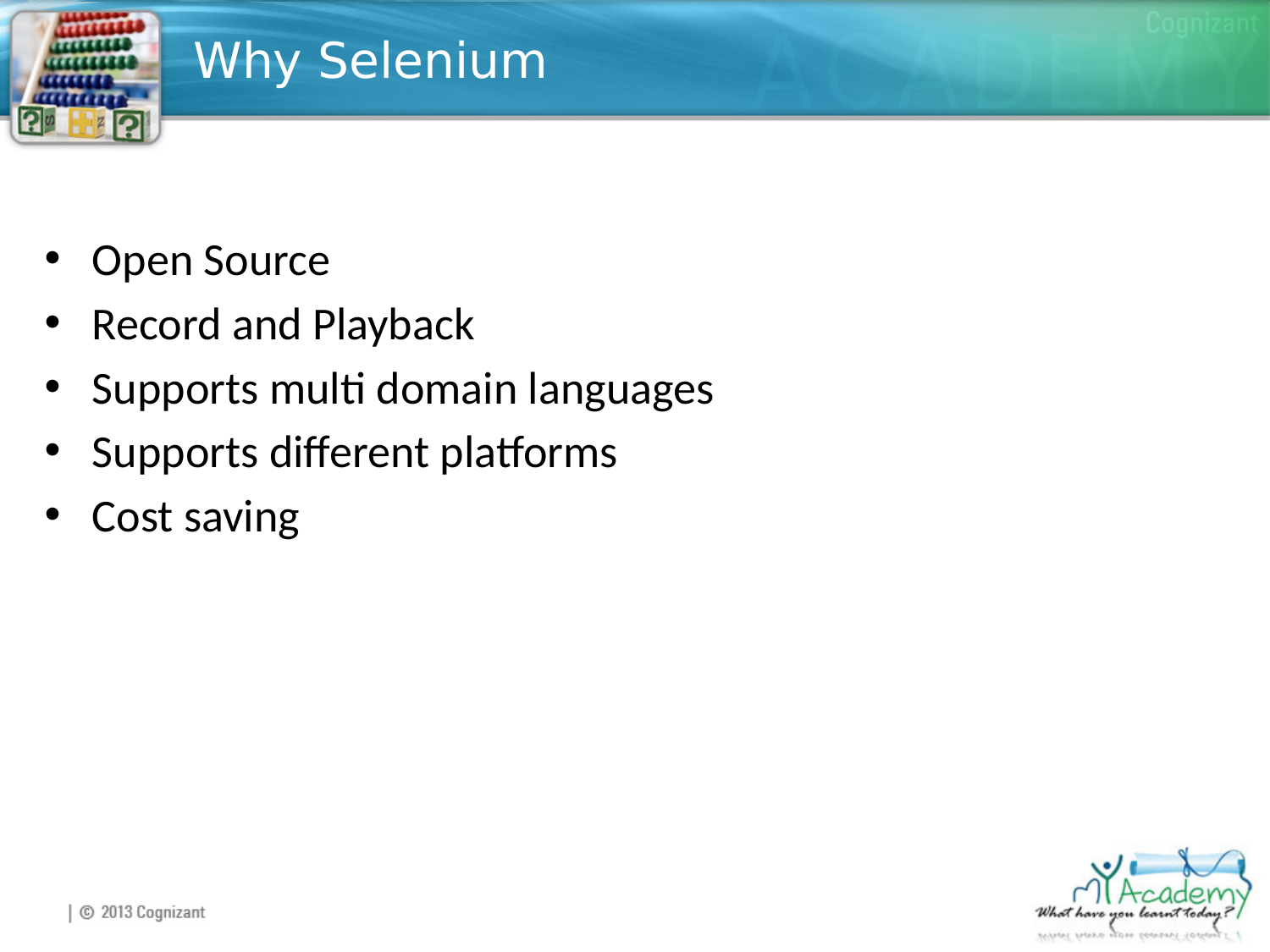

# Why Selenium
Open Source
Record and Playback
Supports multi domain languages
Supports different platforms
Cost saving